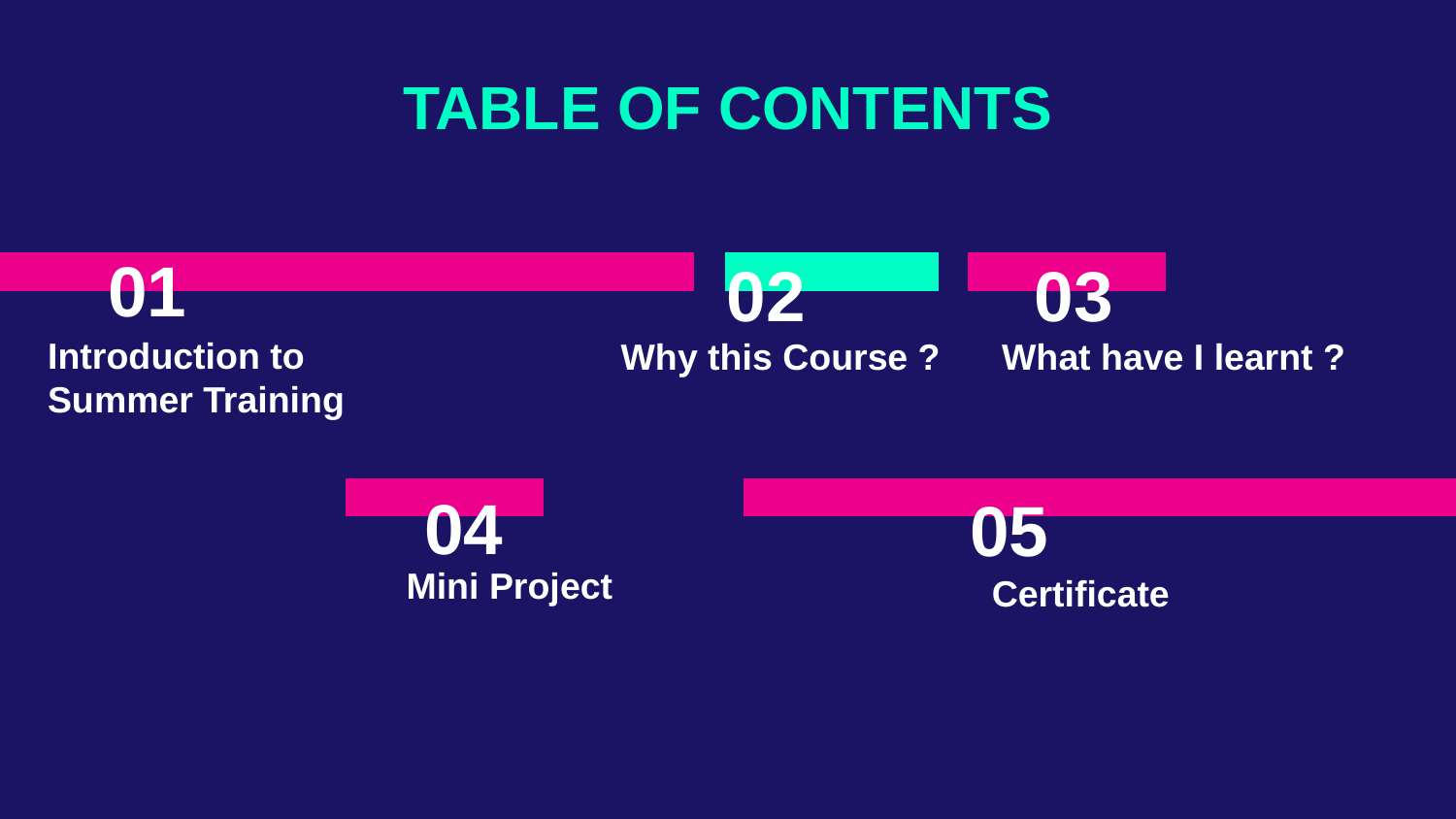

TABLE OF CONTENTS
# 01
02
03
Introduction to Summer Training
Why this Course ?
What have I learnt ?
05
04
Mini Project

Certificate